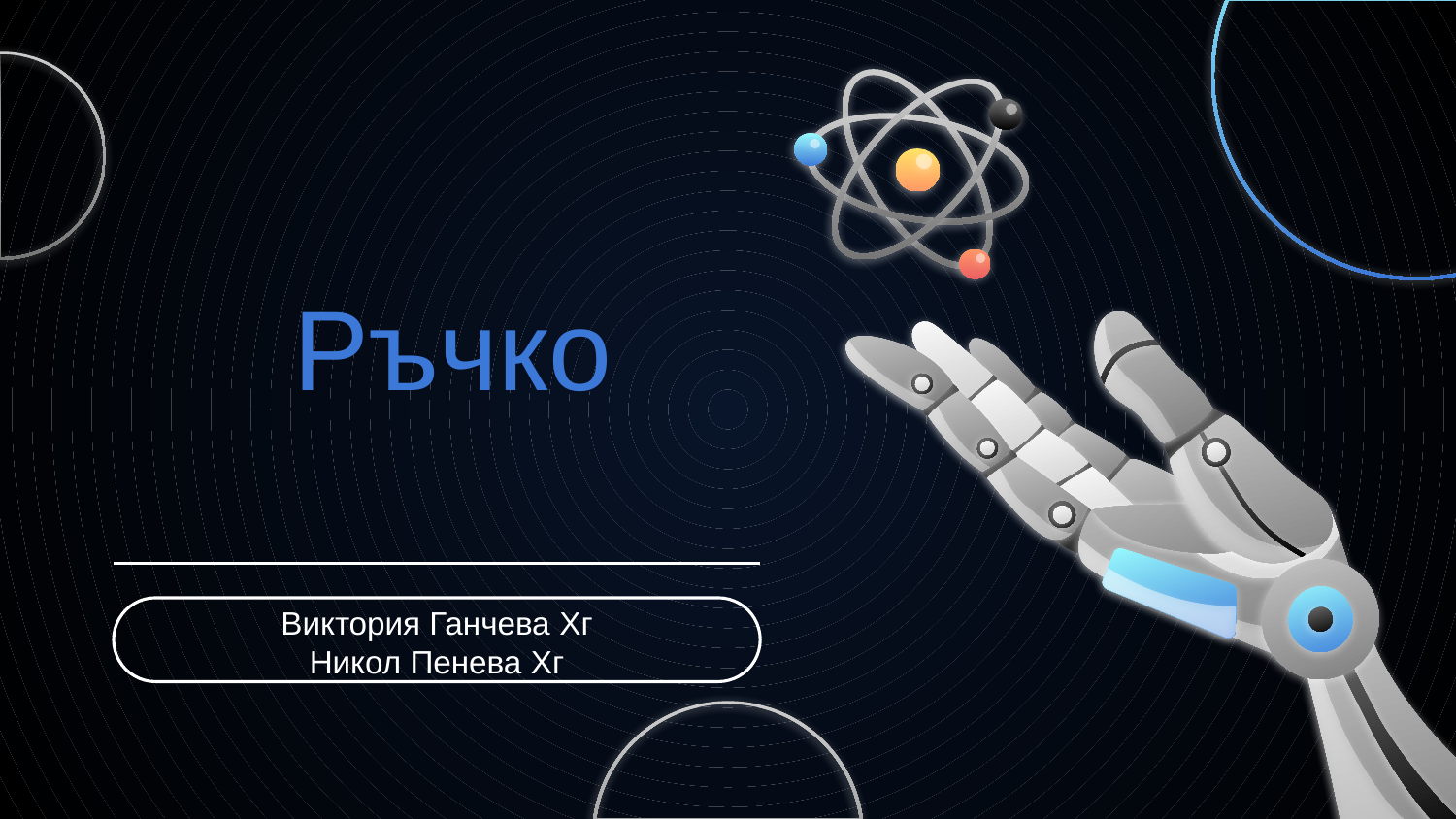

# Ръчко

Виктория Ганчева Xг
Никол Пенева Xг